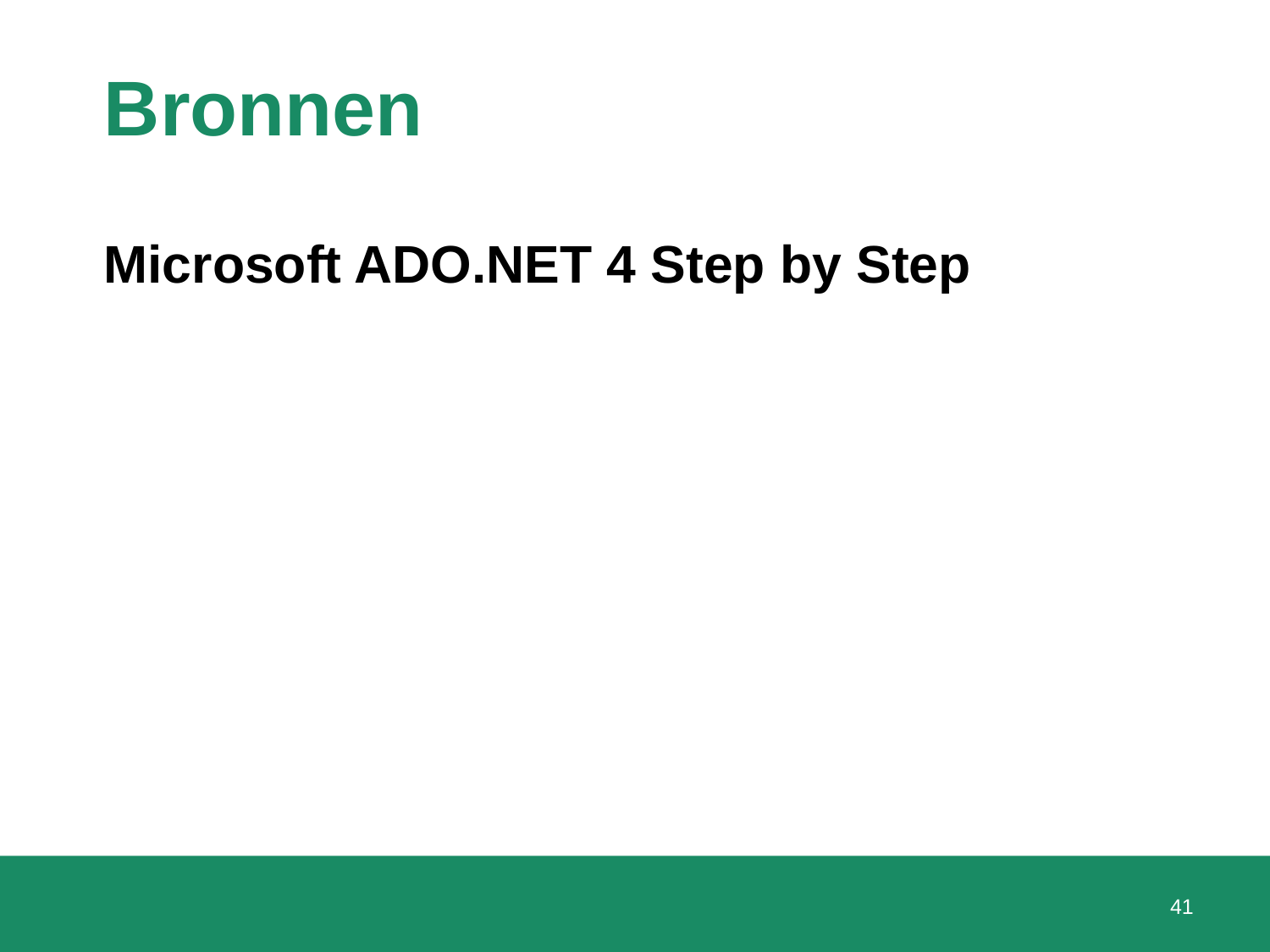

# Bronnen
Microsoft ADO.NET 4 Step by Step
41